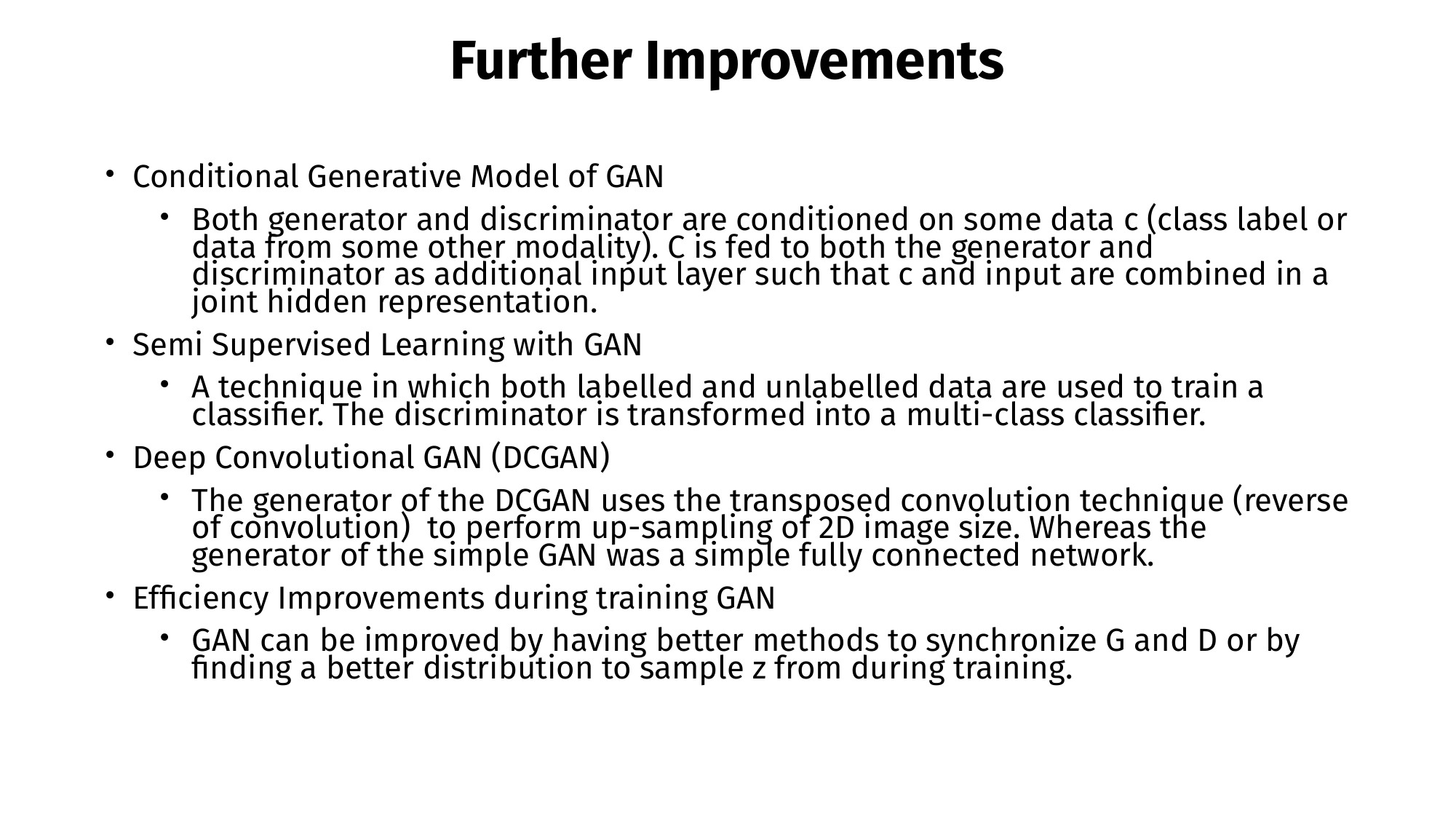

# Further Improvements
Conditional Generative Model of GAN
Both generator and discriminator are conditioned on some data c (class label or data from some other modality). C is fed to both the generator and discriminator as additional input layer such that c and input are combined in a joint hidden representation.
Semi Supervised Learning with GAN
A technique in which both labelled and unlabelled data are used to train a classifier. The discriminator is transformed into a multi-class classifier.
Deep Convolutional GAN (DCGAN)
The generator of the DCGAN uses the transposed convolution technique (reverse of convolution)  to perform up-sampling of 2D image size. Whereas the generator of the simple GAN was a simple fully connected network.
Efficiency Improvements during training GAN
GAN can be improved by having better methods to synchronize G and D or by finding a better distribution to sample z from during training.